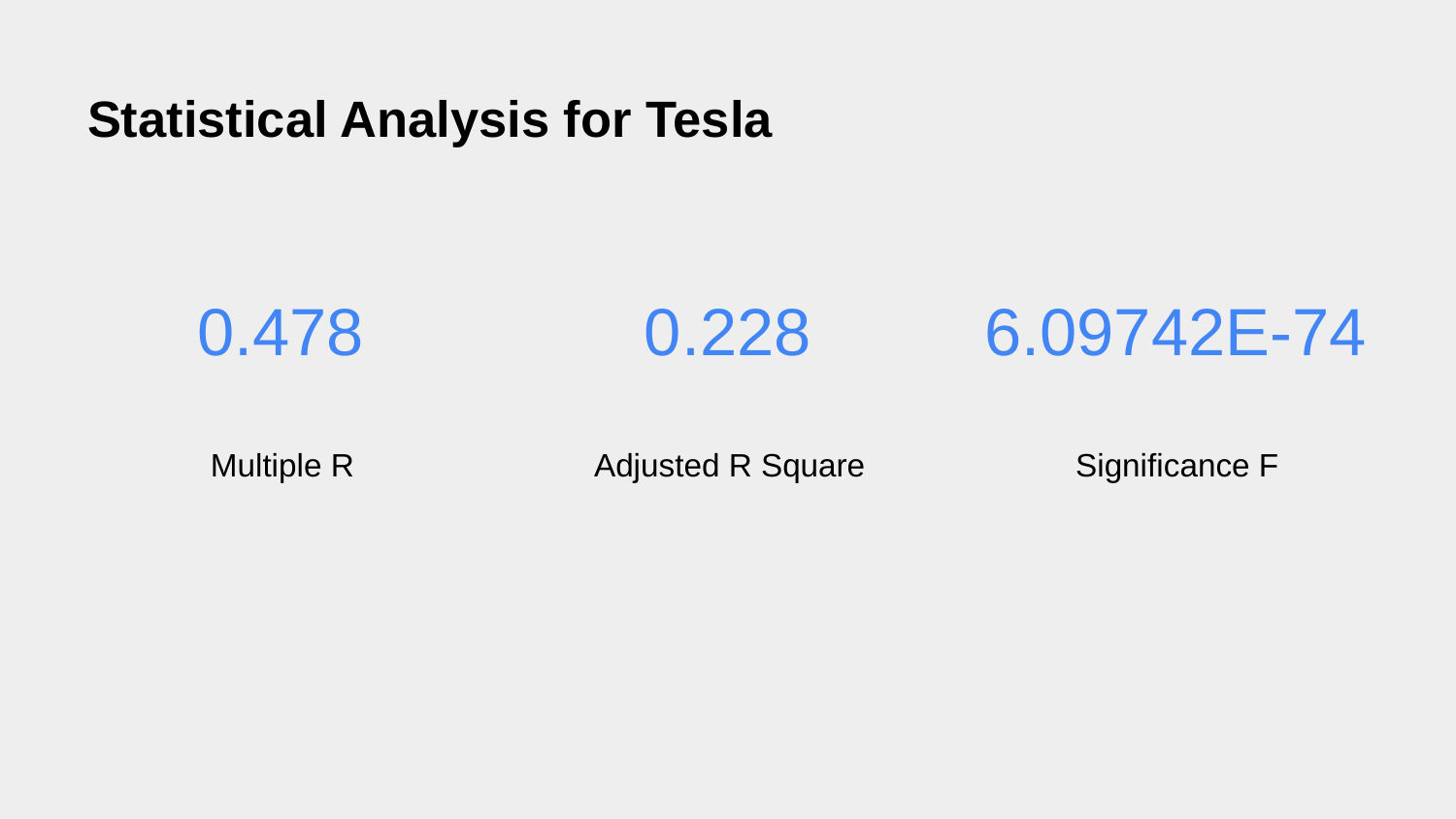

# Statistical Analysis for Tesla
0.478
0.228
6.09742E-74
Multiple R
Adjusted R Square
Significance F